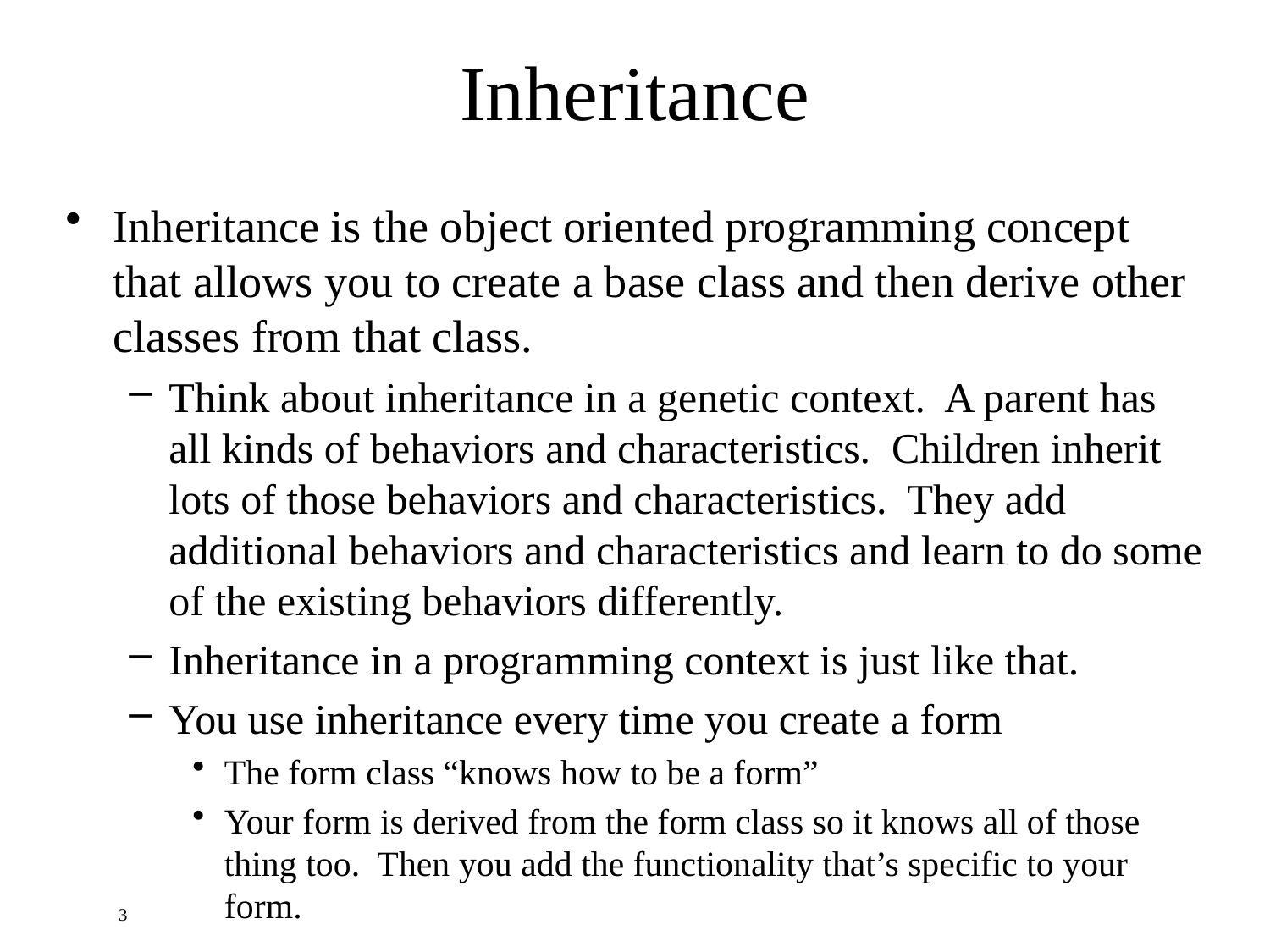

# Inheritance
Inheritance is the object oriented programming concept that allows you to create a base class and then derive other classes from that class.
Think about inheritance in a genetic context.  A parent has all kinds of behaviors and characteristics.  Children inherit lots of those behaviors and characteristics.  They add additional behaviors and characteristics and learn to do some of the existing behaviors differently.
Inheritance in a programming context is just like that.
You use inheritance every time you create a form
The form class “knows how to be a form”
Your form is derived from the form class so it knows all of those thing too.  Then you add the functionality that’s specific to your form.
3